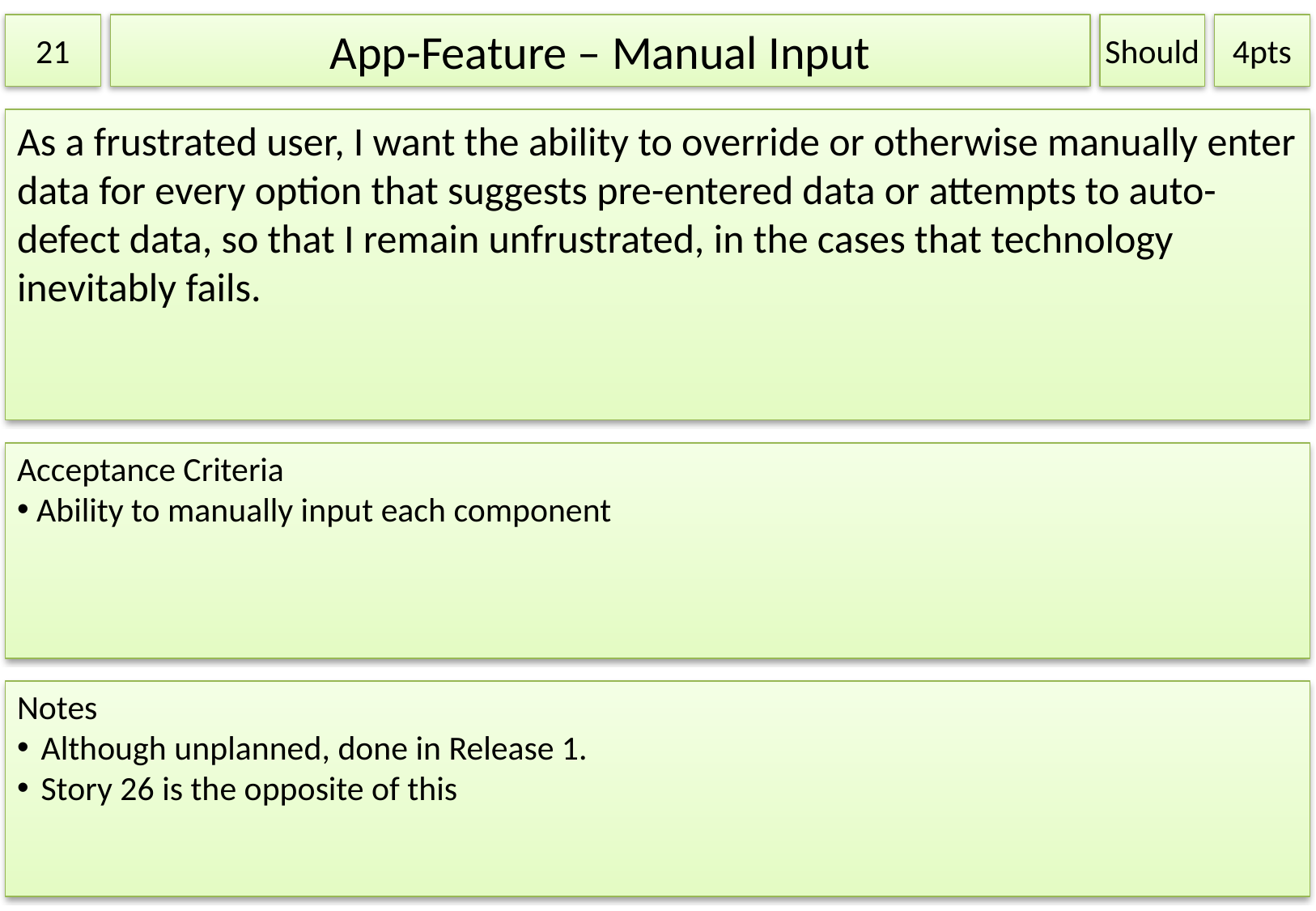

21
App-Feature – Manual Input
Should
4pts
As a frustrated user, I want the ability to override or otherwise manually enter data for every option that suggests pre-entered data or attempts to auto-defect data, so that I remain unfrustrated, in the cases that technology inevitably fails.
Acceptance Criteria
 Ability to manually input each component

Notes
Although unplanned, done in Release 1.
Story 26 is the opposite of this